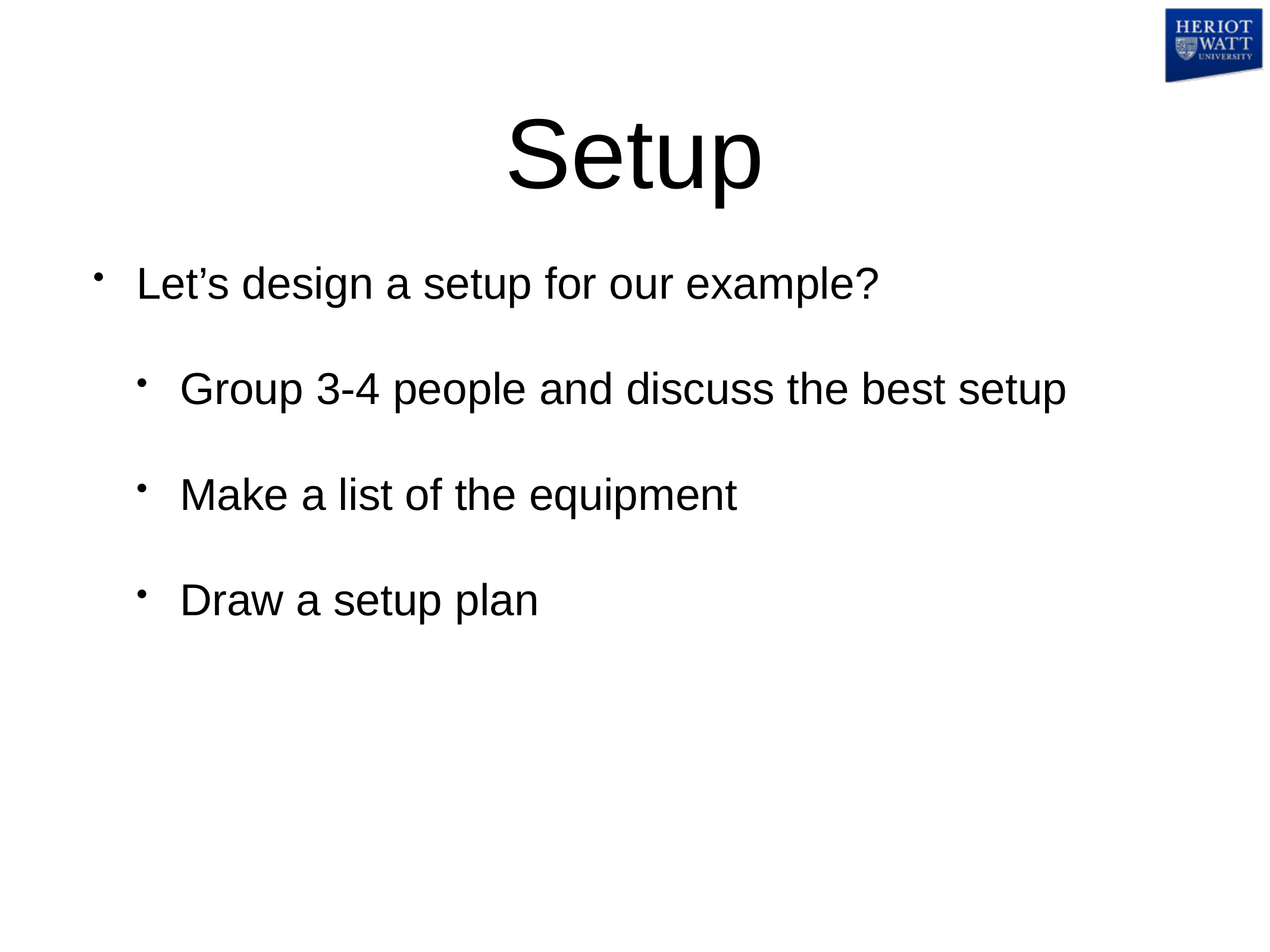

# Setup
Let’s design a setup for our example?
Group 3-4 people and discuss the best setup
Make a list of the equipment
Draw a setup plan